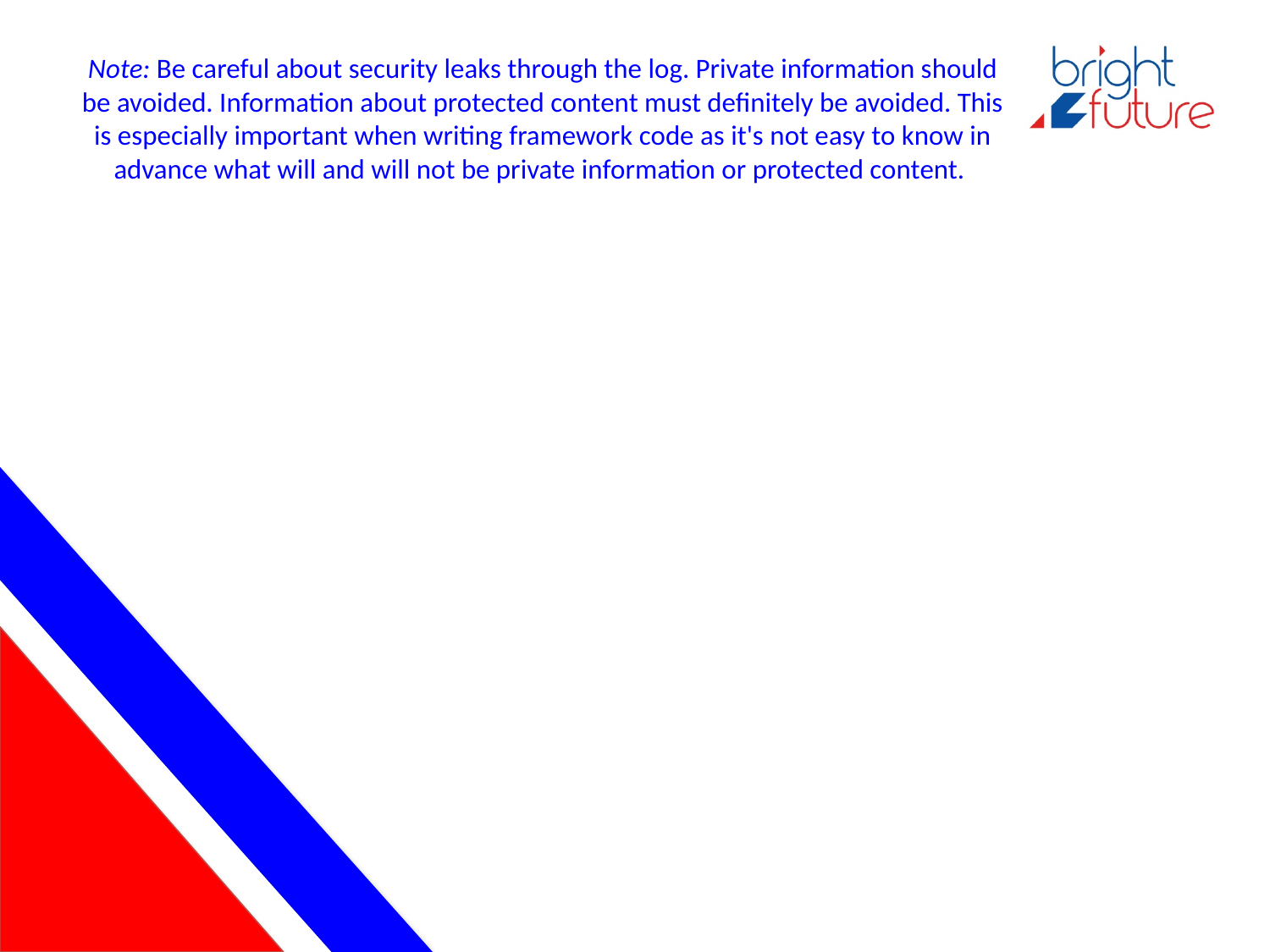

# Note: Be careful about security leaks through the log. Private information should be avoided. Information about protected content must definitely be avoided. This is especially important when writing framework code as it's not easy to know in advance what will and will not be private information or protected content.